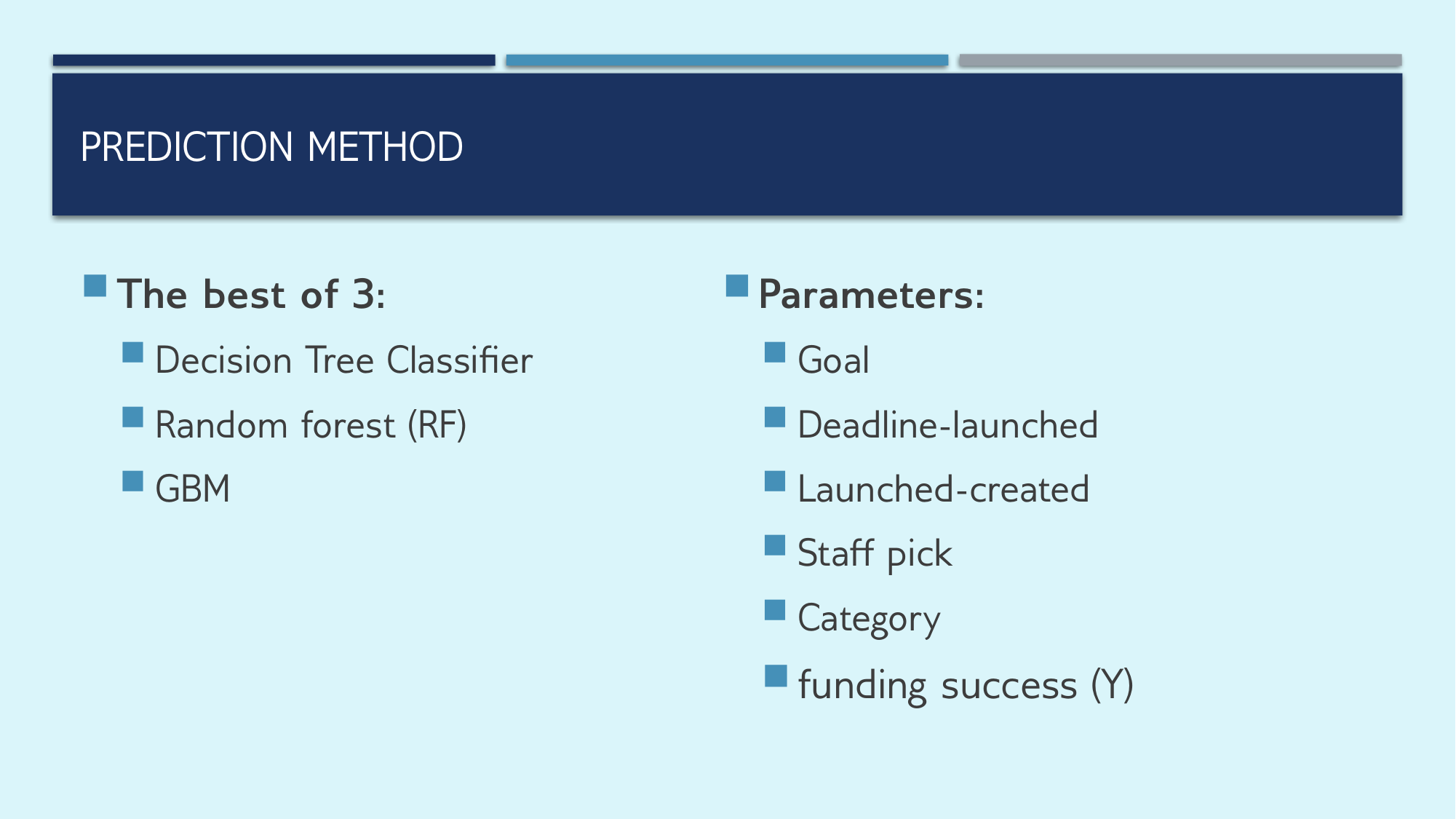

# Prediction method
The best of 3:
Decision Tree Classifier
Random forest (RF)
GBM

Parameters:
Goal
Deadline-launched
Launched-created
Staff pick
Category
funding success (Y)